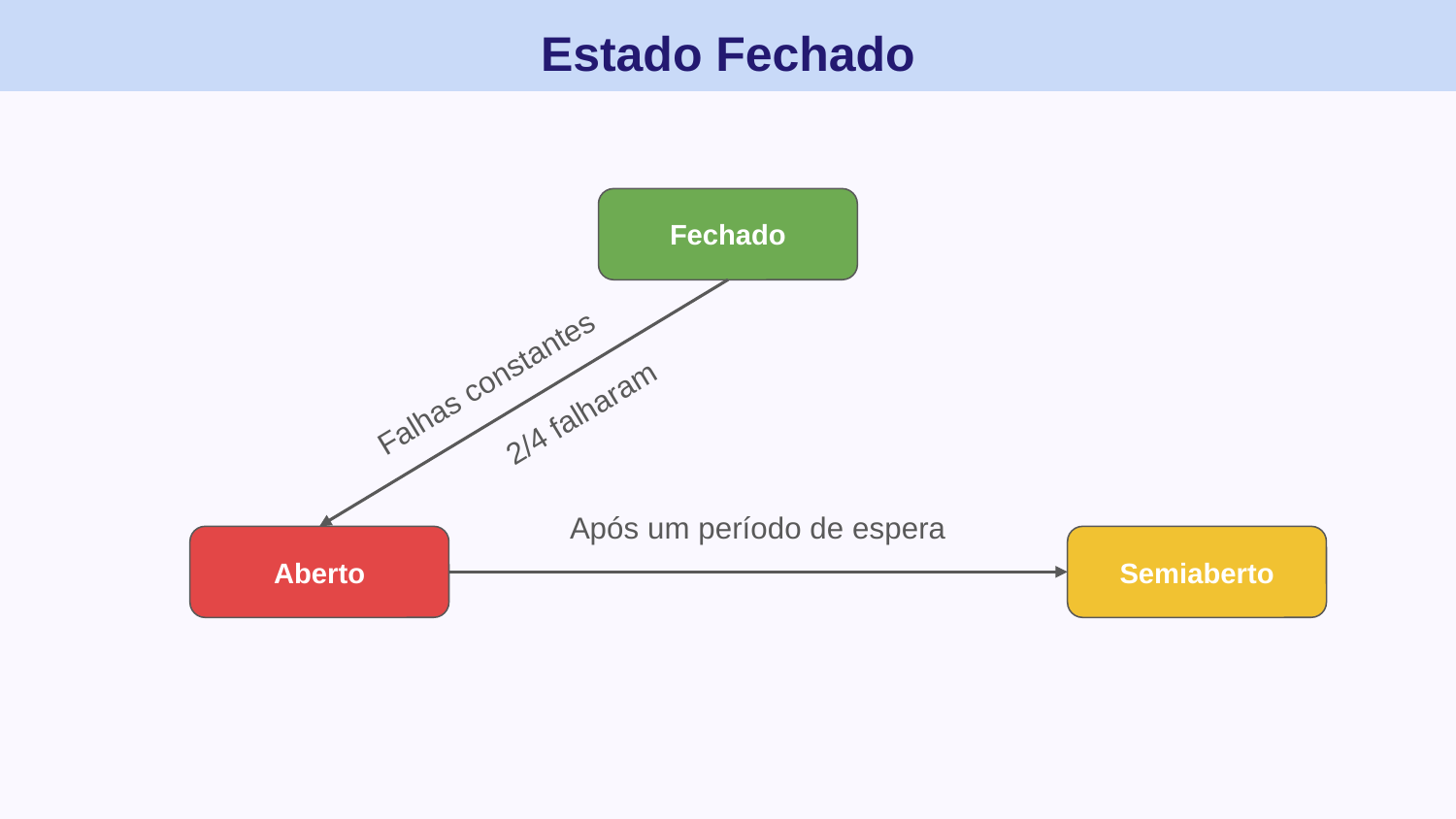

# Estado Fechado
Fechado
Falhas constantes
2/4 falharam
Após um período de espera
Aberto
Semiaberto